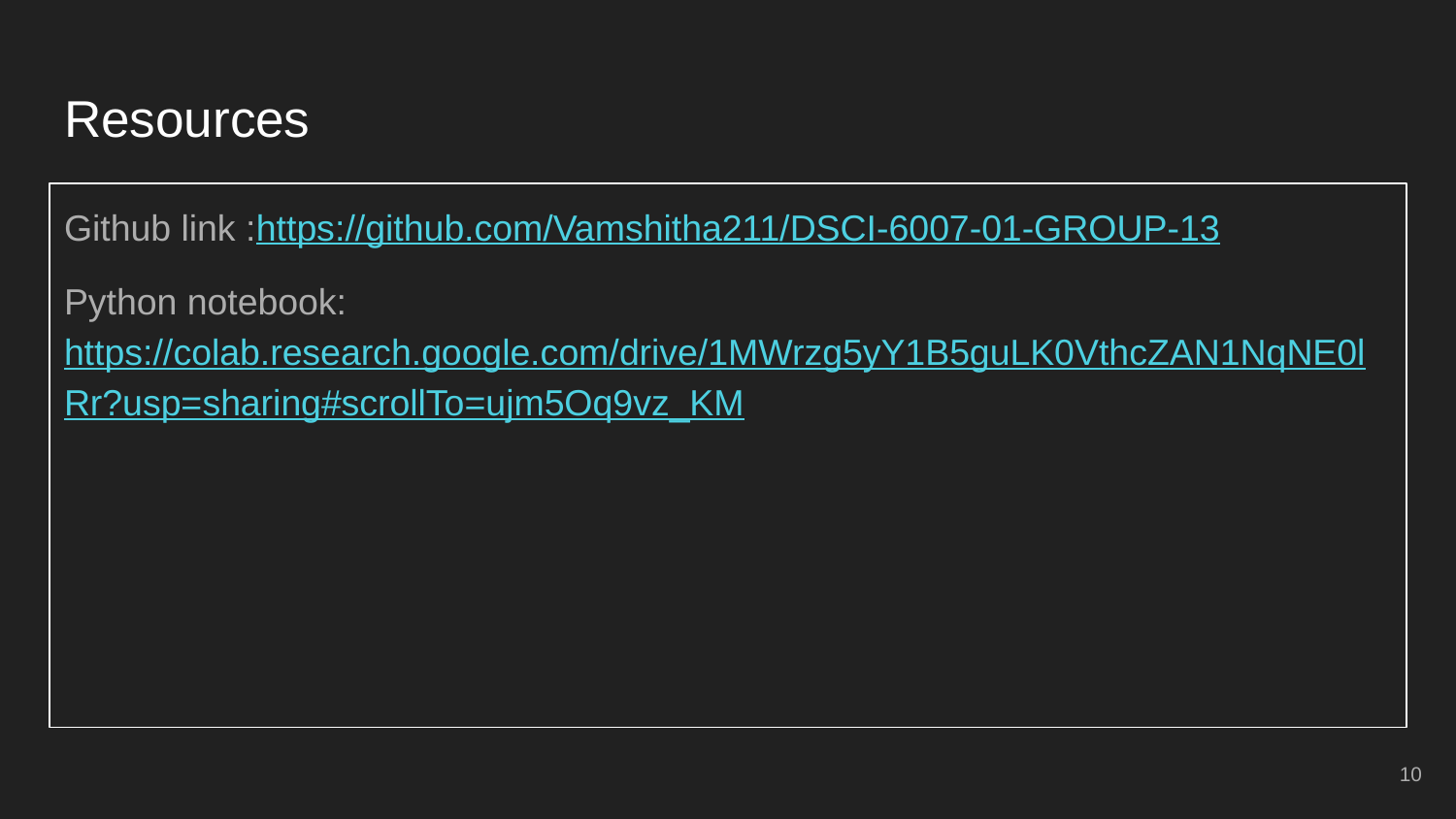

# Resources
Github link :https://github.com/Vamshitha211/DSCI-6007-01-GROUP-13
Python notebook: https://colab.research.google.com/drive/1MWrzg5yY1B5guLK0VthcZAN1NqNE0lRr?usp=sharing#scrollTo=ujm5Oq9vz_KM
10